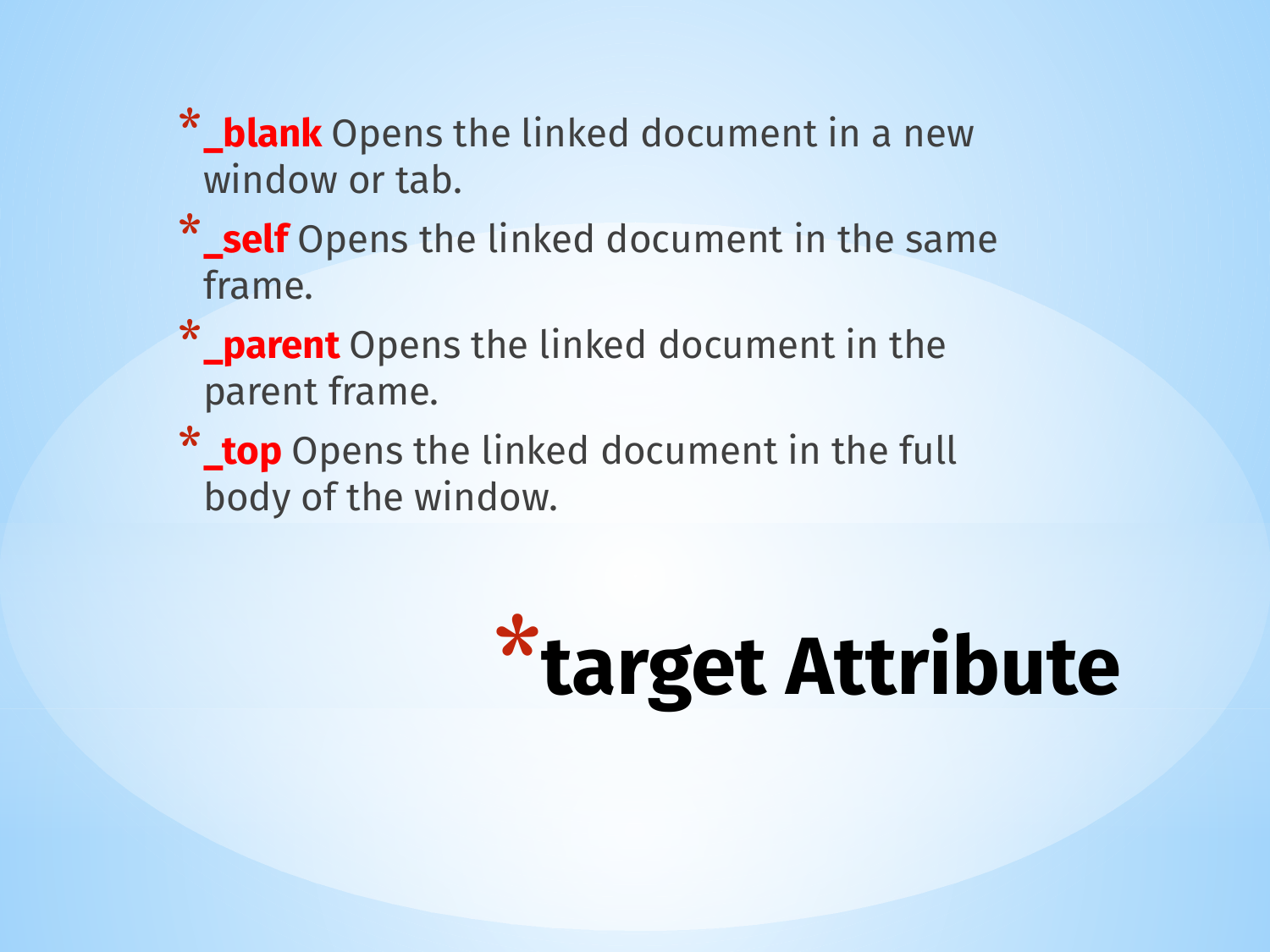

_blank Opens the linked document in a new window or tab.
_self Opens the linked document in the same frame.
_parent Opens the linked document in the parent frame.
_top Opens the linked document in the full body of the window.
# target Attribute